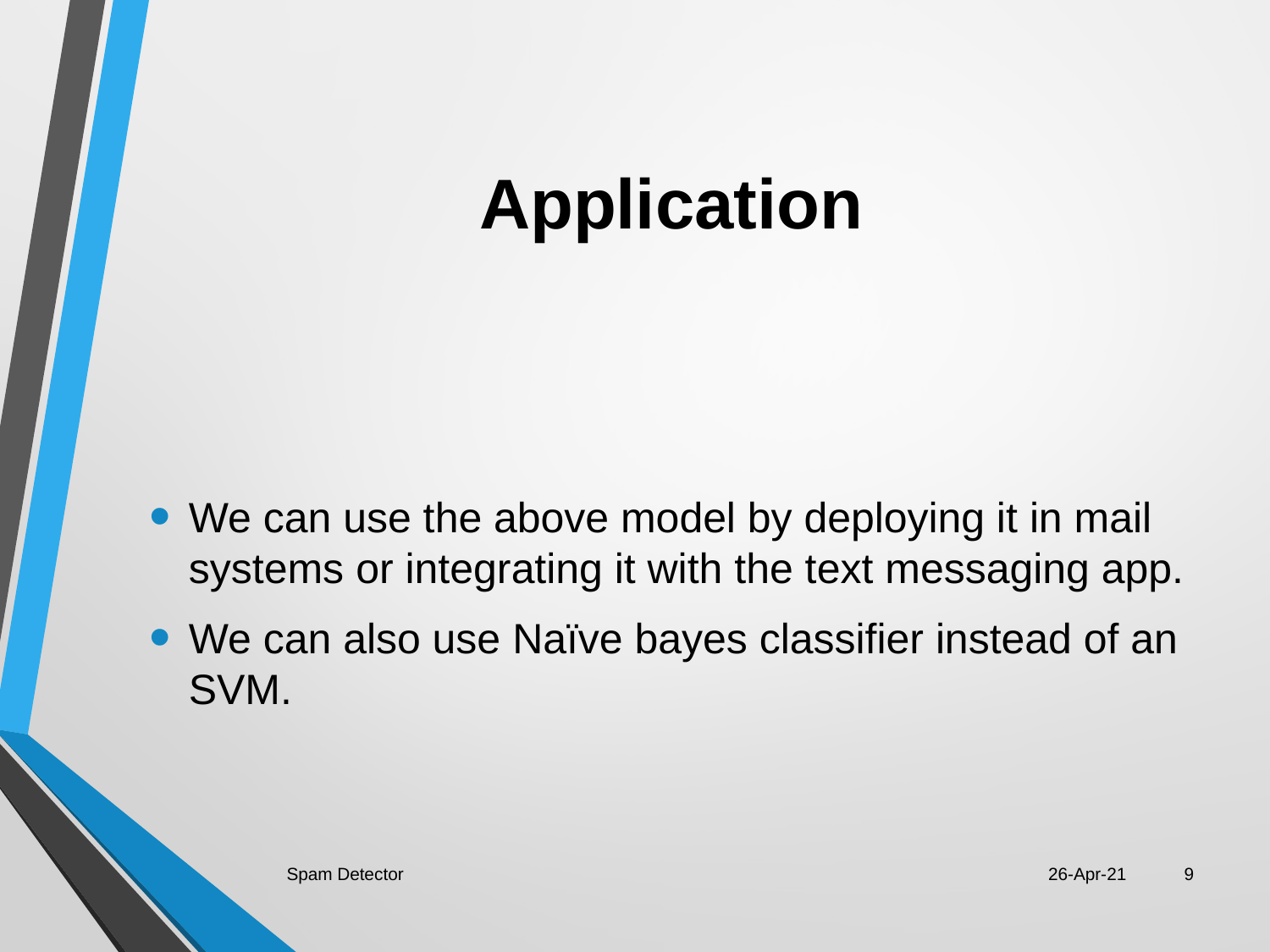

# Application
We can use the above model by deploying it in mail systems or integrating it with the text messaging app.
We can also use Naïve bayes classifier instead of an SVM.
Spam Detector
26-Apr-21
9